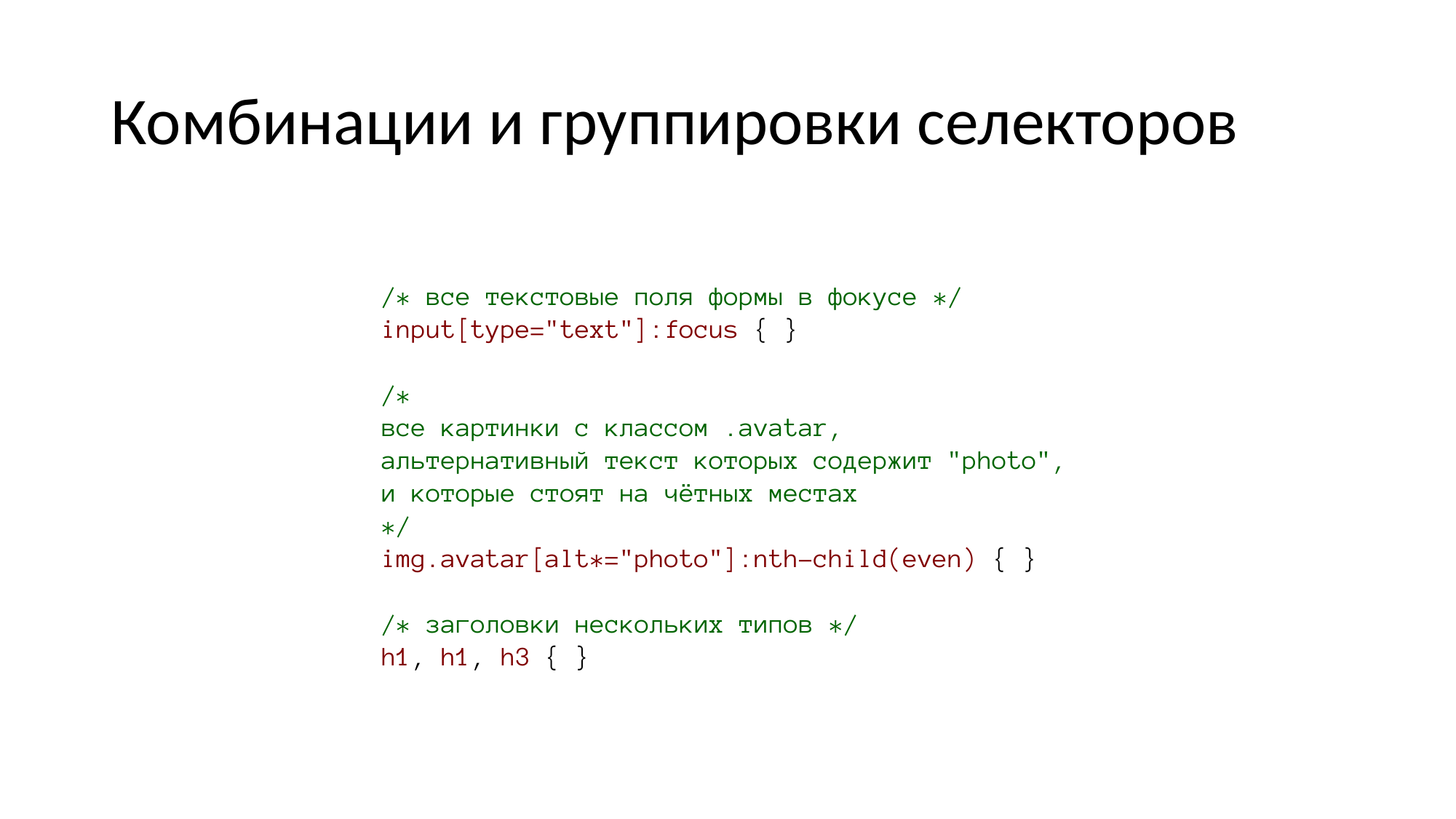

# Комбинации и группировки селекторов
/* все текстовые поля формы в фокусе */
input[type="text"]:focus { }

/*
все картинки с классом .avatar,
альтернативный текст которых содержит "photo",
и которые стоят на чётных местах
*/
img.avatar[alt*="photo"]:nth-child(even) { }

/* заголовки нескольких типов */
h1, h1, h3 { }